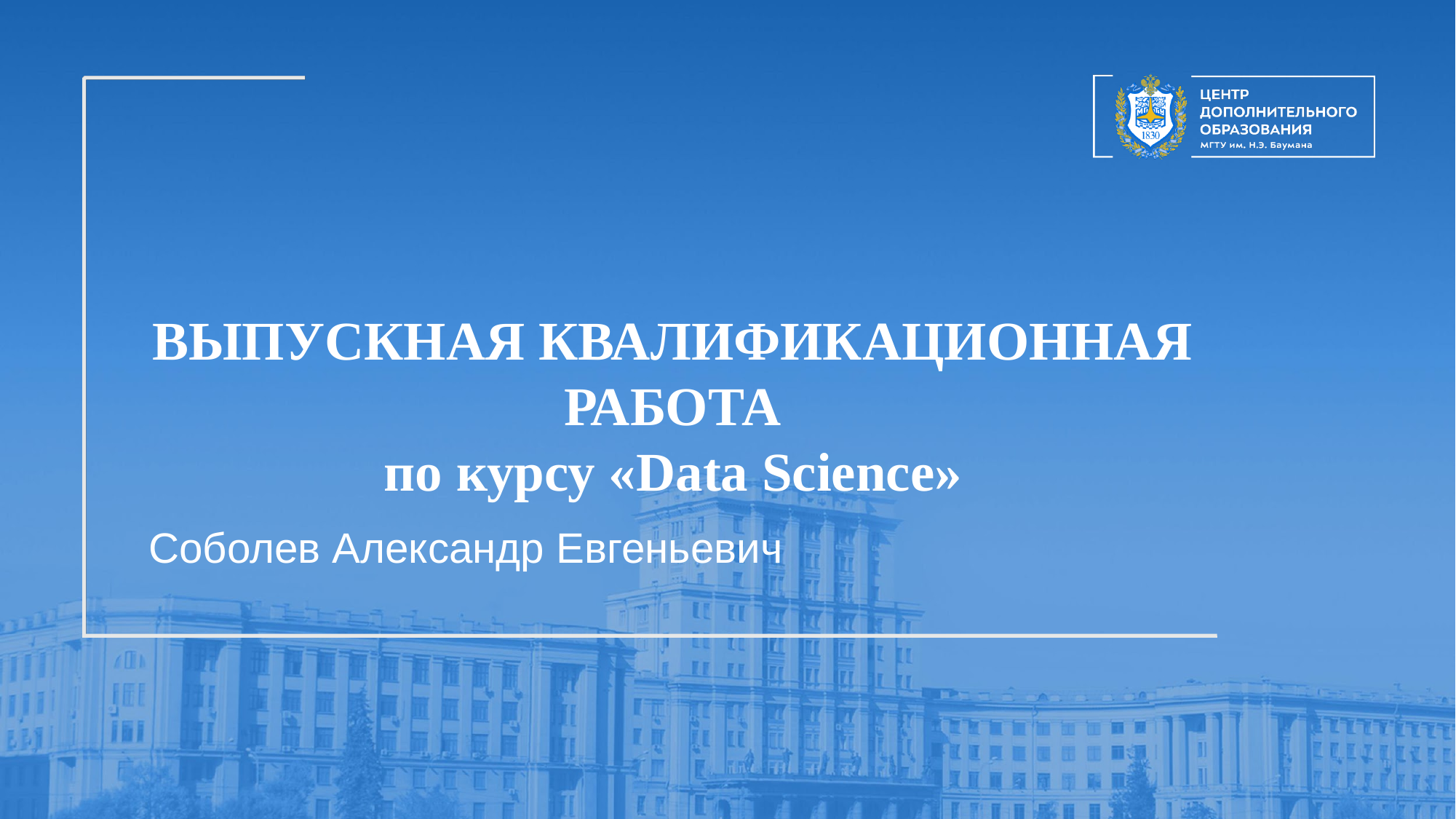

ВЫПУСКНАЯ КВАЛИФИКАЦИОННАЯ РАБОТА
по курсу «Data Science»
Соболев Александр Евгеньевич